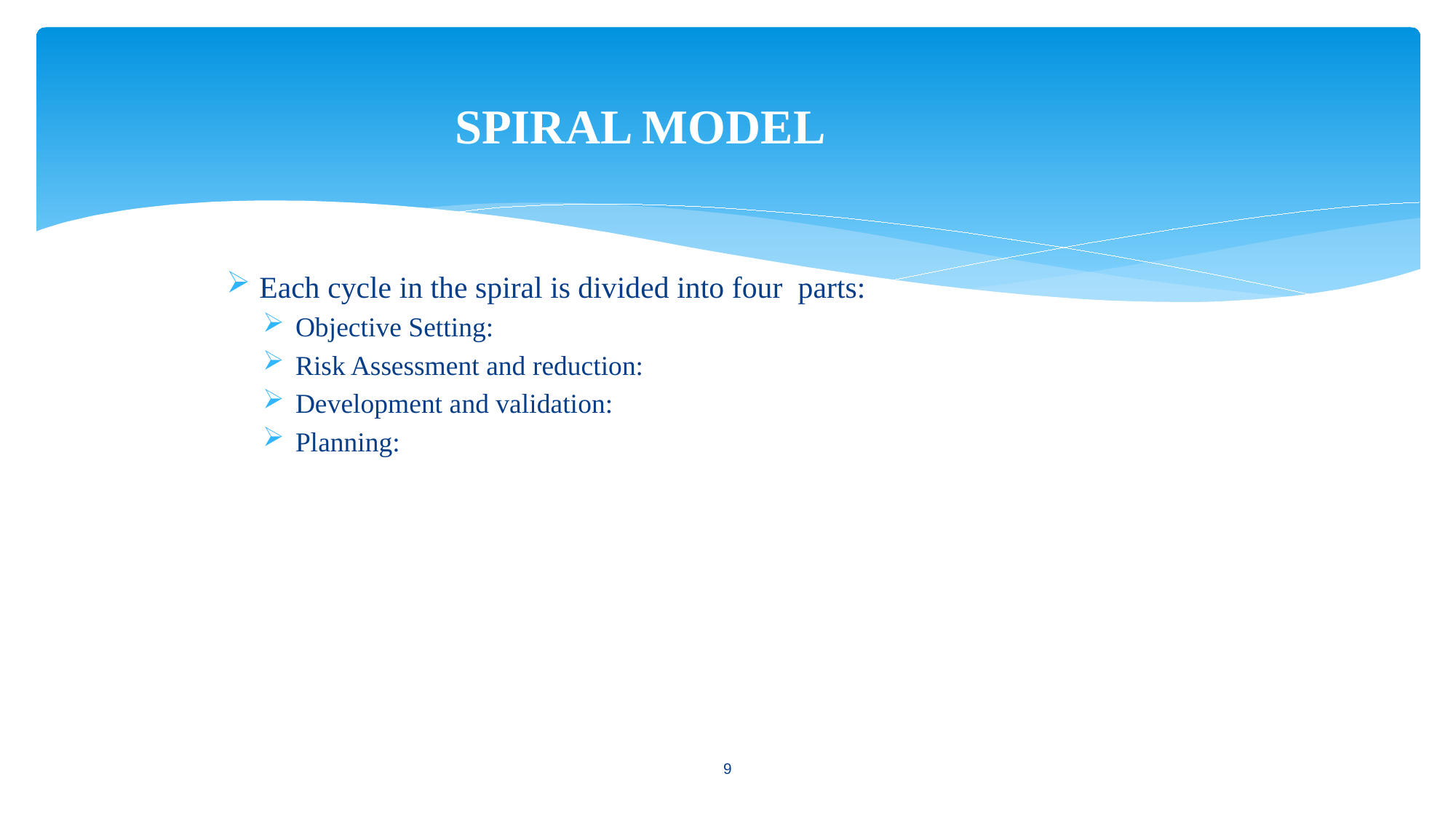

# SPIRAL MODEL
Each cycle in the spiral is divided into four  parts:
Objective Setting:
Risk Assessment and reduction:
Development and validation:
Planning:
9